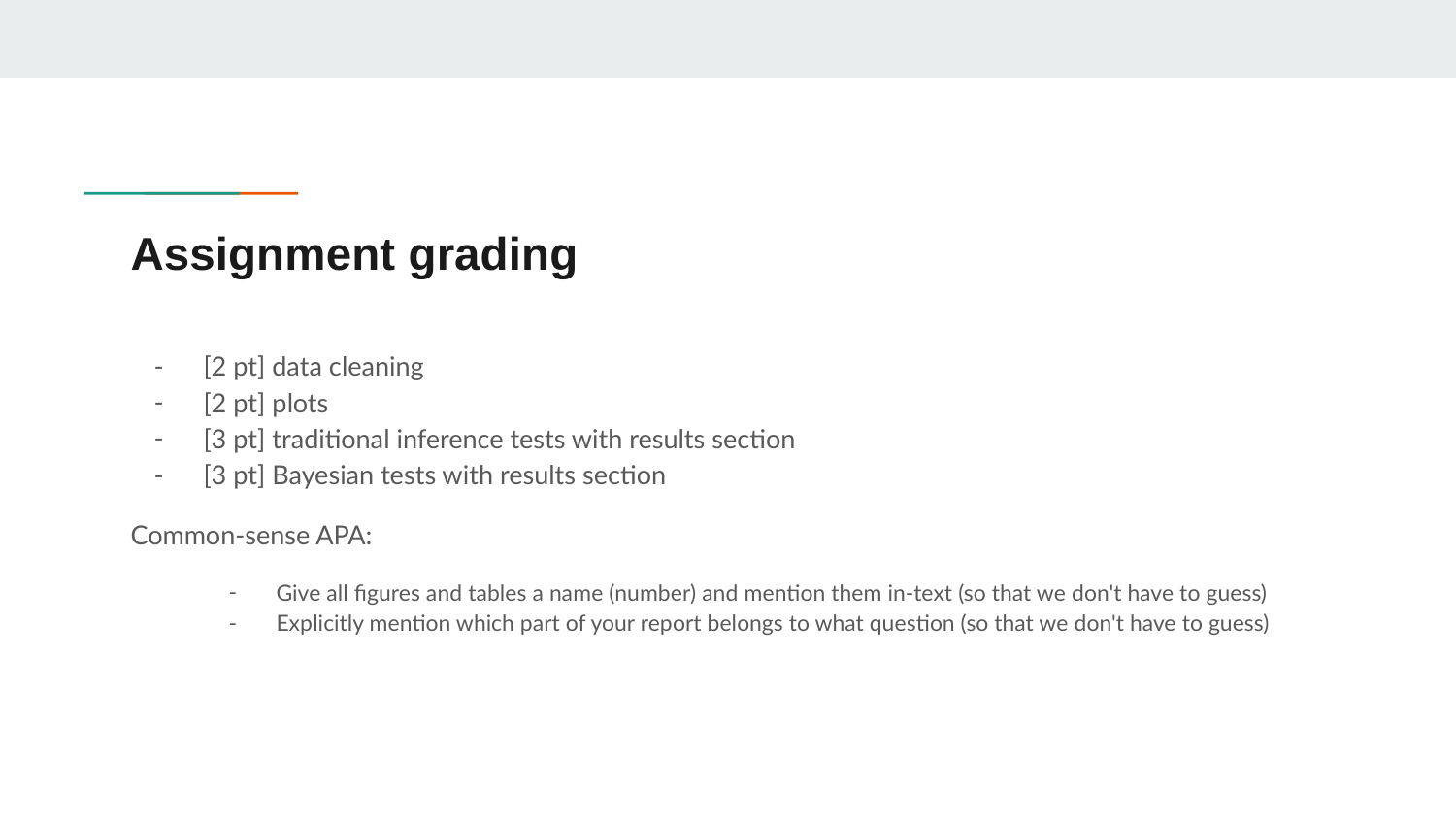

# Assignment grading
[2 pt] data cleaning
[2 pt] plots
[3 pt] traditional inference tests with results section
[3 pt] Bayesian tests with results section
Common-sense APA:
Give all figures and tables a name (number) and mention them in-text (so that we don't have to guess)
Explicitly mention which part of your report belongs to what question (so that we don't have to guess)